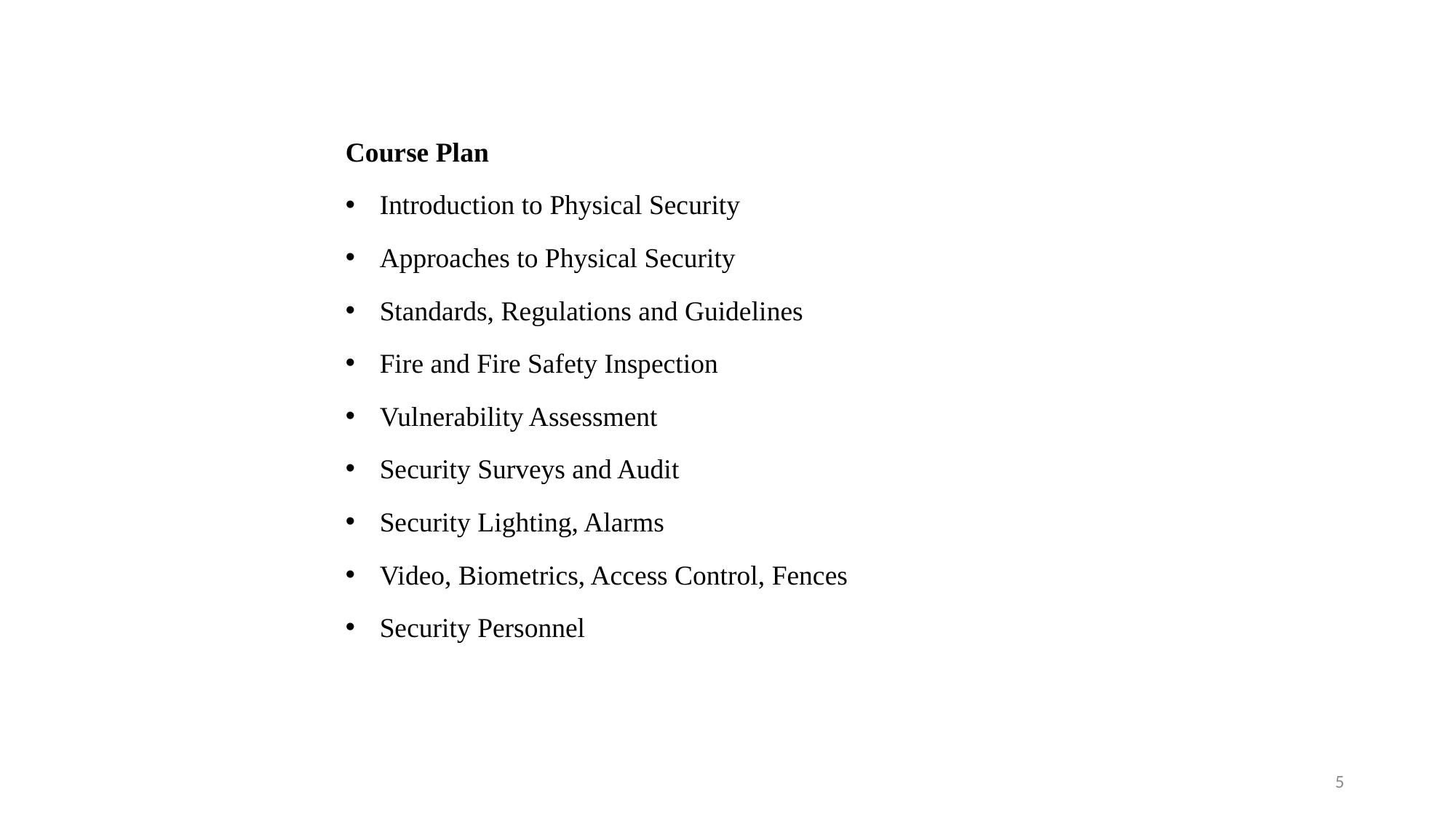

Course Plan
Introduction to Physical Security
Approaches to Physical Security
Standards, Regulations and Guidelines
Fire and Fire Safety Inspection
Vulnerability Assessment
Security Surveys and Audit
Security Lighting, Alarms
Video, Biometrics, Access Control, Fences
Security Personnel
5